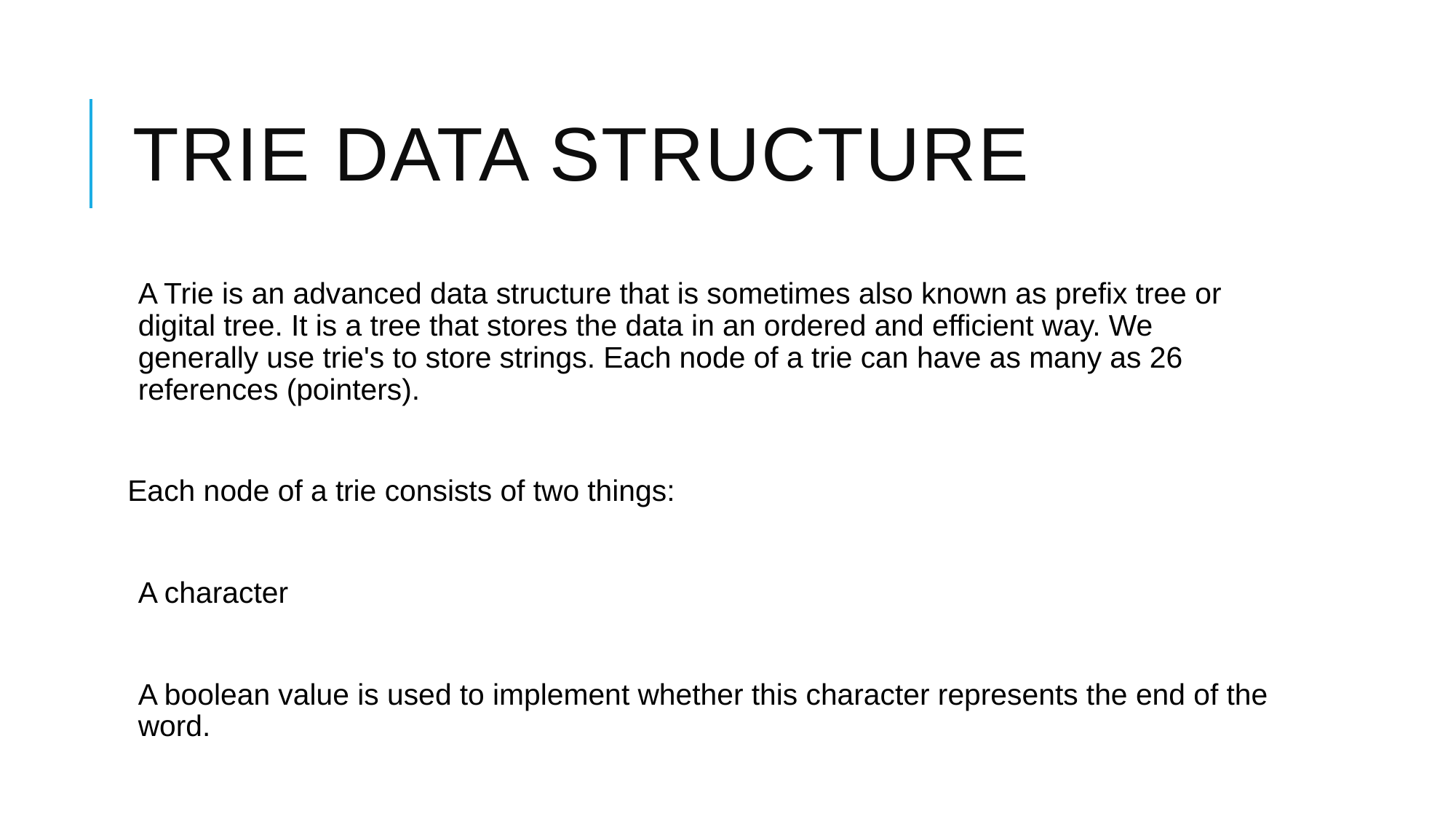

# TRIE data structure
A Trie is an advanced data structure that is sometimes also known as prefix tree or digital tree. It is a tree that stores the data in an ordered and efficient way. We generally use trie's to store strings. Each node of a trie can have as many as 26 references (pointers).

Each node of a trie consists of two things:

A character

A boolean value is used to implement whether this character represents the end of the word.